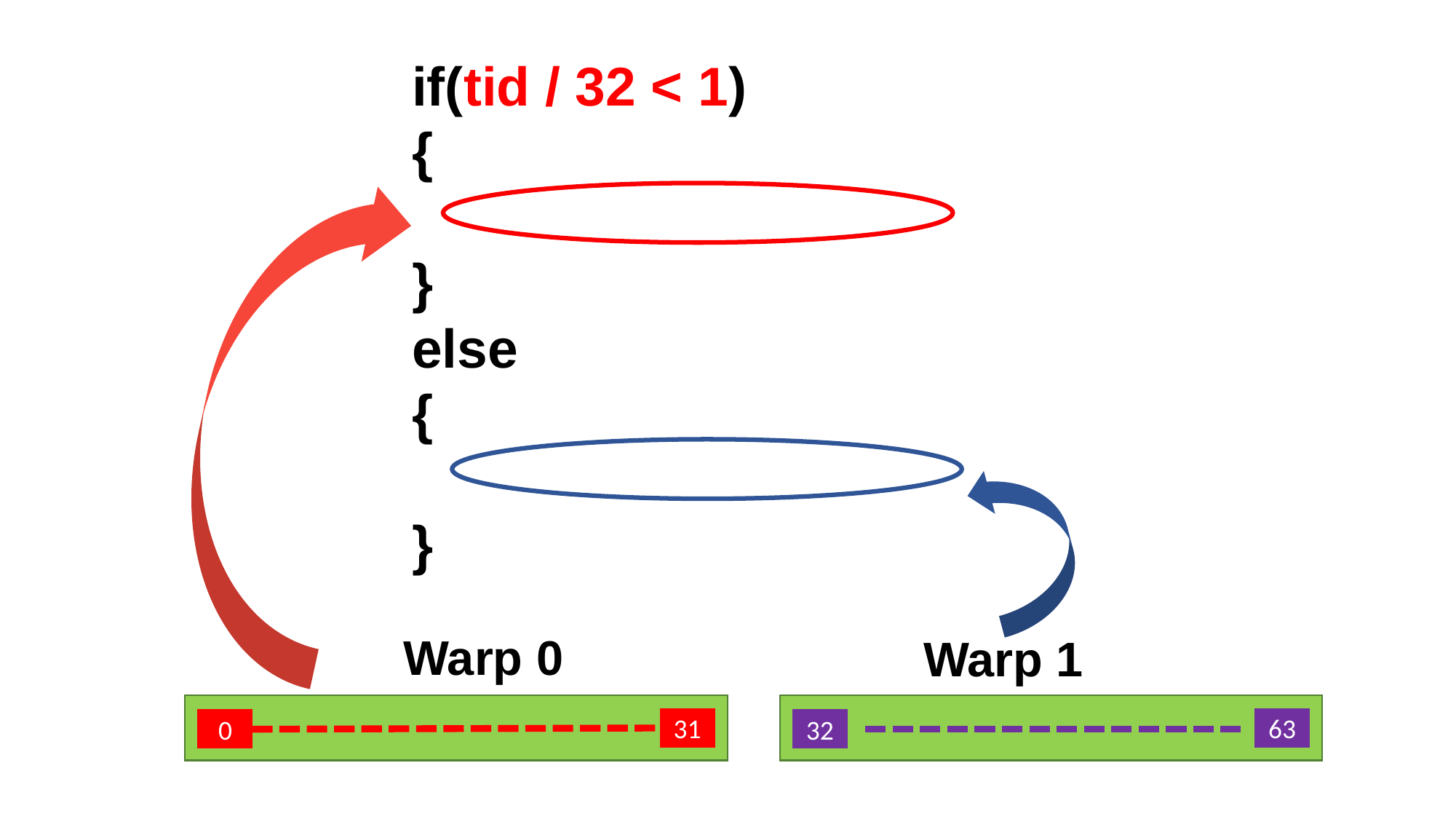

if(tid / 32 < 1)
{

}
else
{

}

Warp 0
Warp 1

63
31
32
0